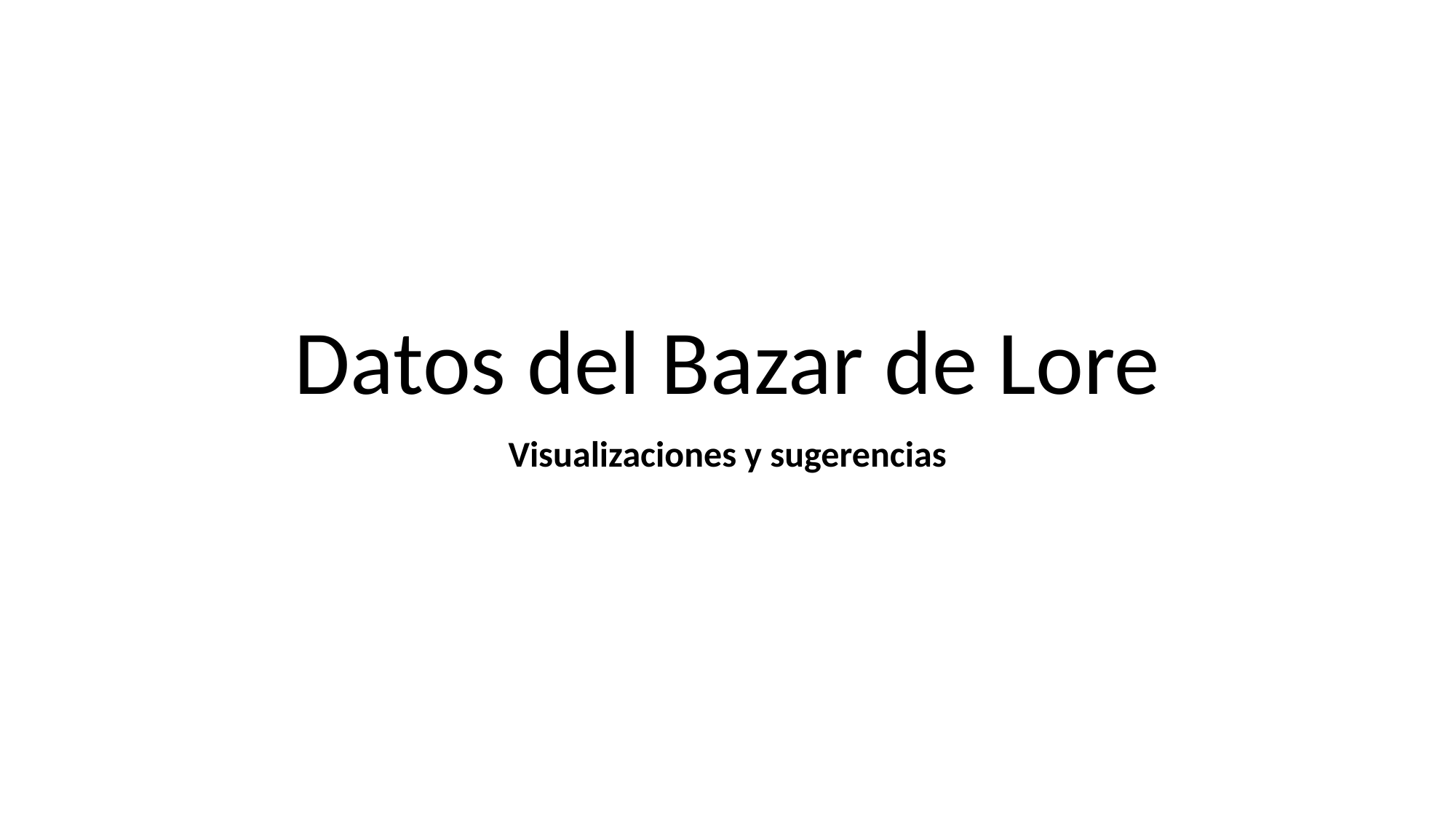

# Datos del Bazar de Lore
Visualizaciones y sugerencias